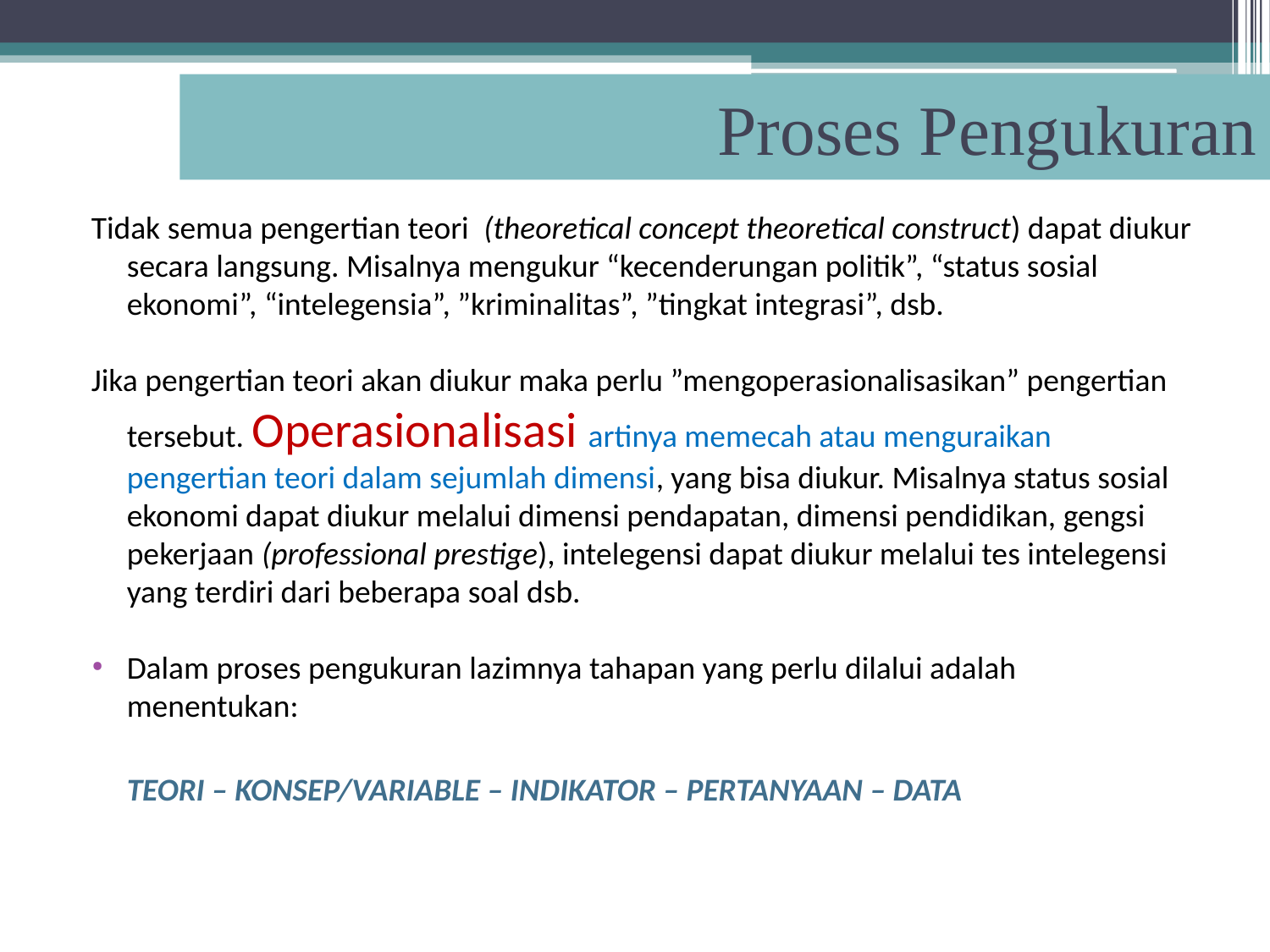

# Proses Pengukuran
Tidak semua pengertian teori  (theoretical concept theoretical construct) dapat diukur secara langsung. Misalnya mengukur “kecenderungan politik”, “status sosial ekonomi”, “intelegensia”, ”kriminalitas”, ”tingkat integrasi”, dsb.

Jika pengertian teori akan diukur maka perlu ”mengoperasionalisasikan” pengertian tersebut. Operasionalisasi artinya memecah atau menguraikan pengertian teori dalam sejumlah dimensi, yang bisa diukur. Misalnya status sosial ekonomi dapat diukur melalui dimensi pendapatan, dimensi pendidikan, gengsi pekerjaan (professional prestige), intelegensi dapat diukur melalui tes intelegensi yang terdiri dari beberapa soal dsb.

Dalam proses pengukuran lazimnya tahapan yang perlu dilalui adalah menentukan:

	TEORI – KONSEP/VARIABLE – INDIKATOR – PERTANYAAN – DATA